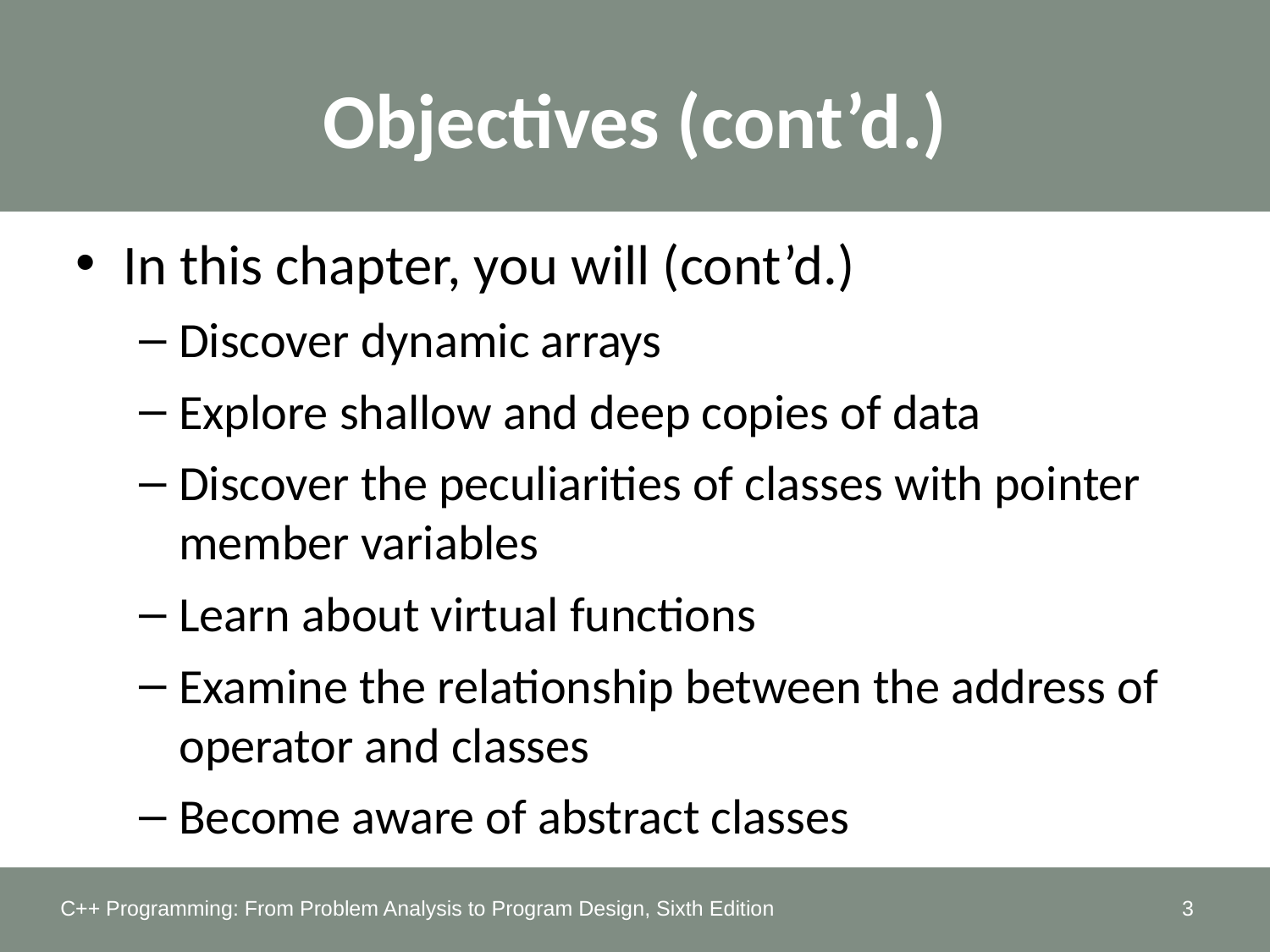

Objectives (cont’d.)
In this chapter, you will (cont’d.)
Discover dynamic arrays
Explore shallow and deep copies of data
Discover the peculiarities of classes with pointer member variables
Learn about virtual functions
Examine the relationship between the address of operator and classes
Become aware of abstract classes

C++ Programming: From Problem Analysis to Program Design, Sixth Edition
3